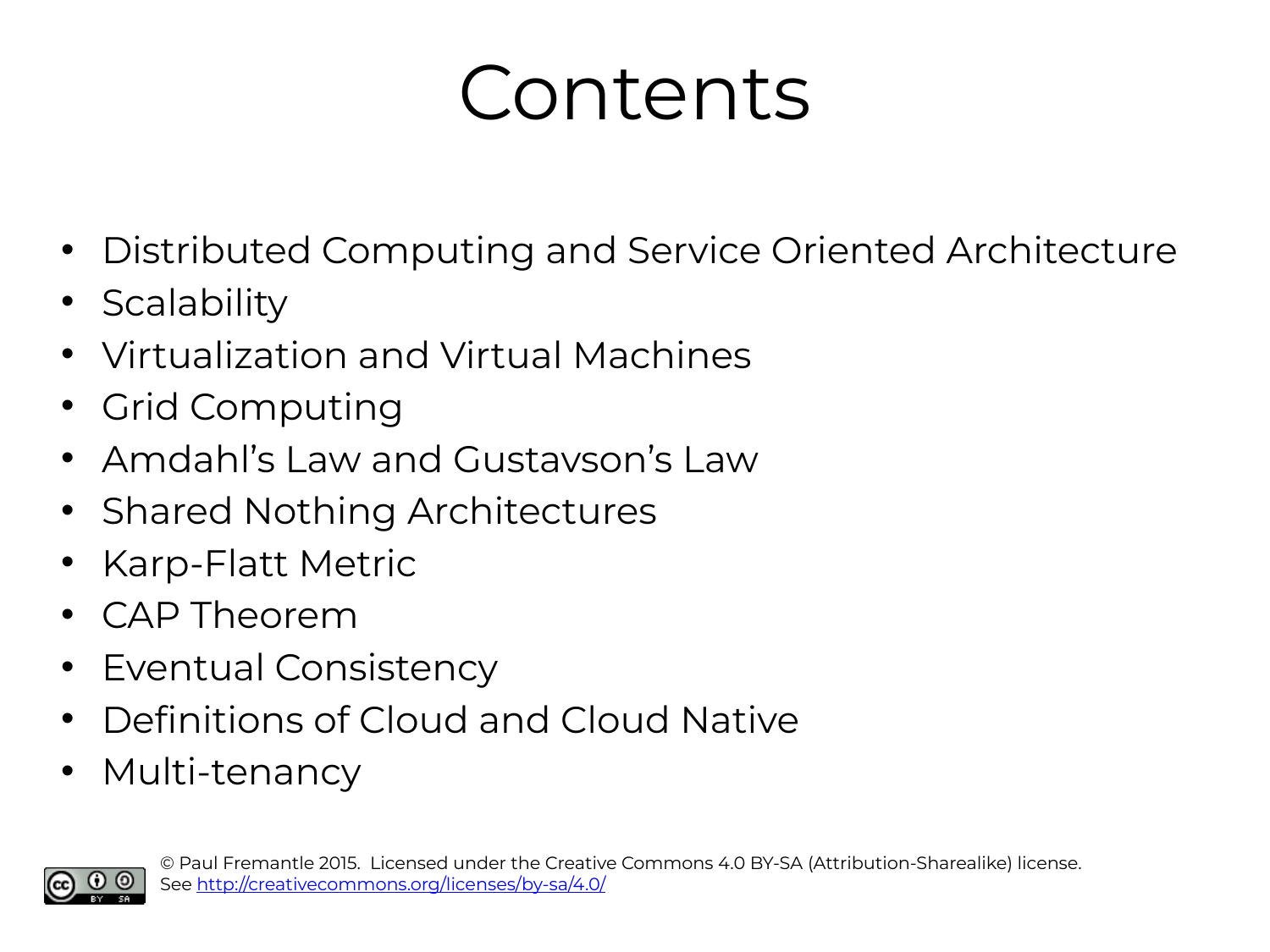

# Contents
Distributed Computing and Service Oriented Architecture
Scalability
Virtualization and Virtual Machines
Grid Computing
Amdahl’s Law and Gustavson’s Law
Shared Nothing Architectures
Karp-Flatt Metric
CAP Theorem
Eventual Consistency
Definitions of Cloud and Cloud Native
Multi-tenancy